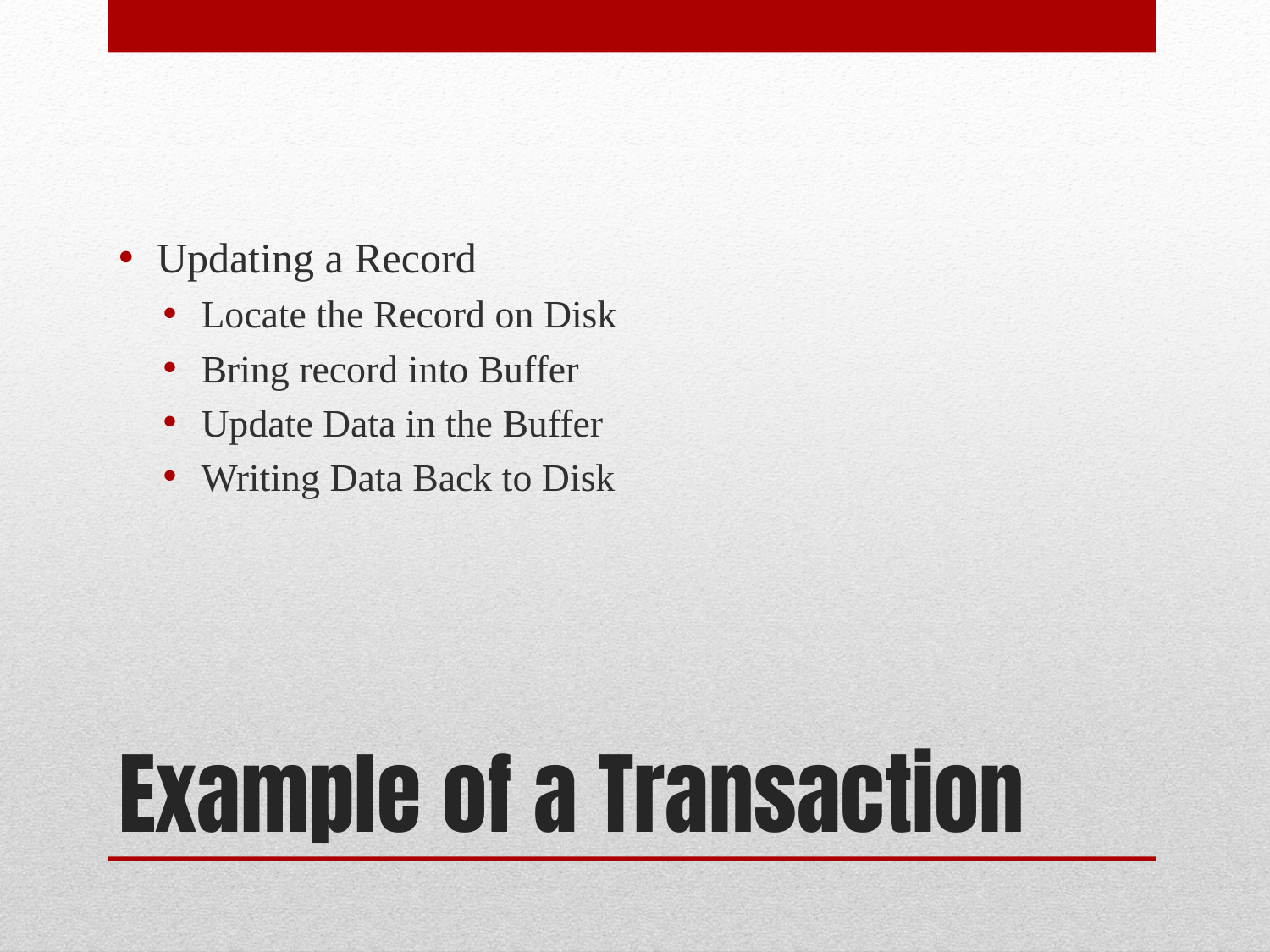

Updating a Record
Locate the Record on Disk
Bring record into Buffer
Update Data in the Buffer
Writing Data Back to Disk
# Example of a Transaction